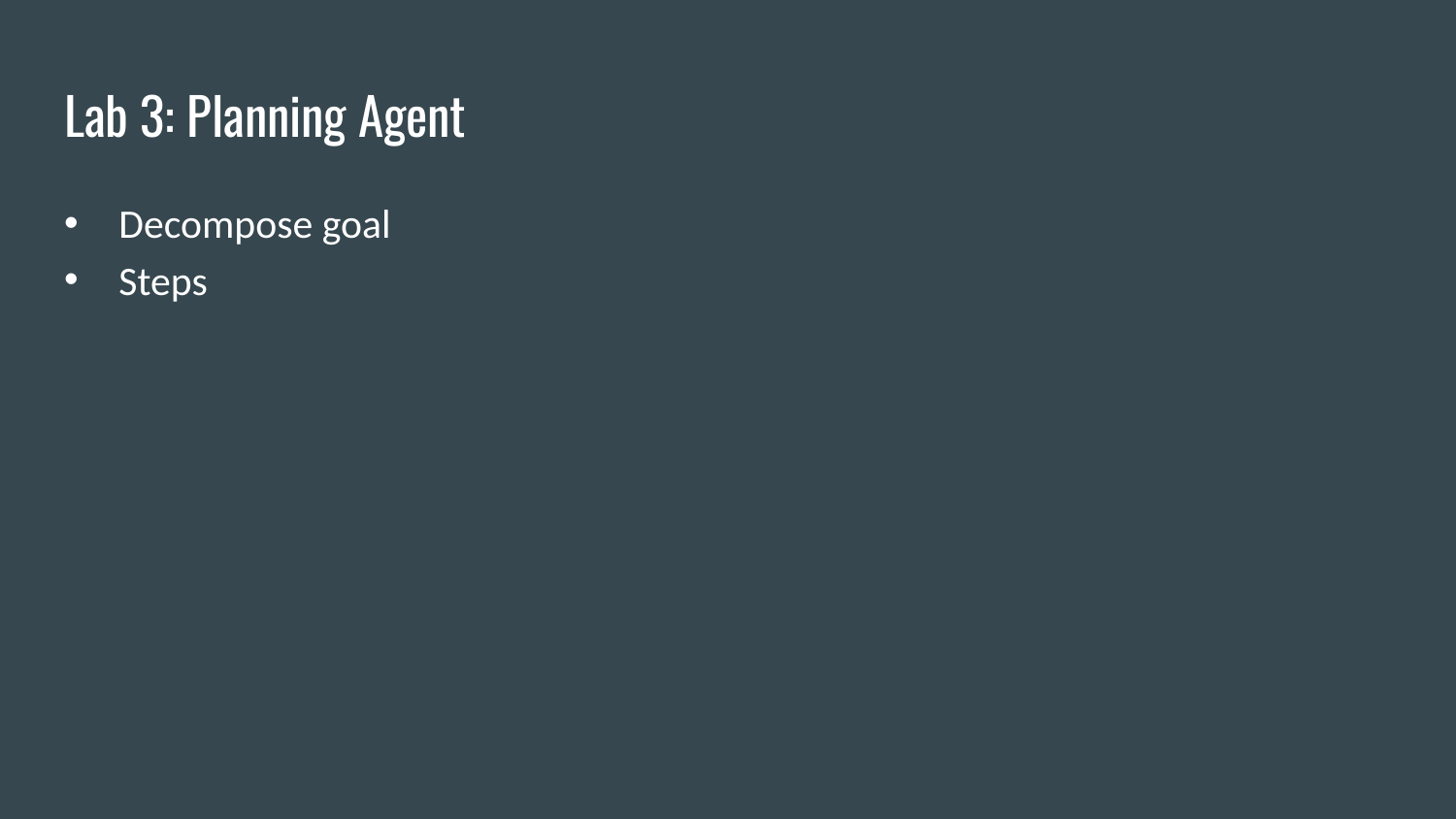

# Lab 3: Planning Agent

Decompose goal
Steps